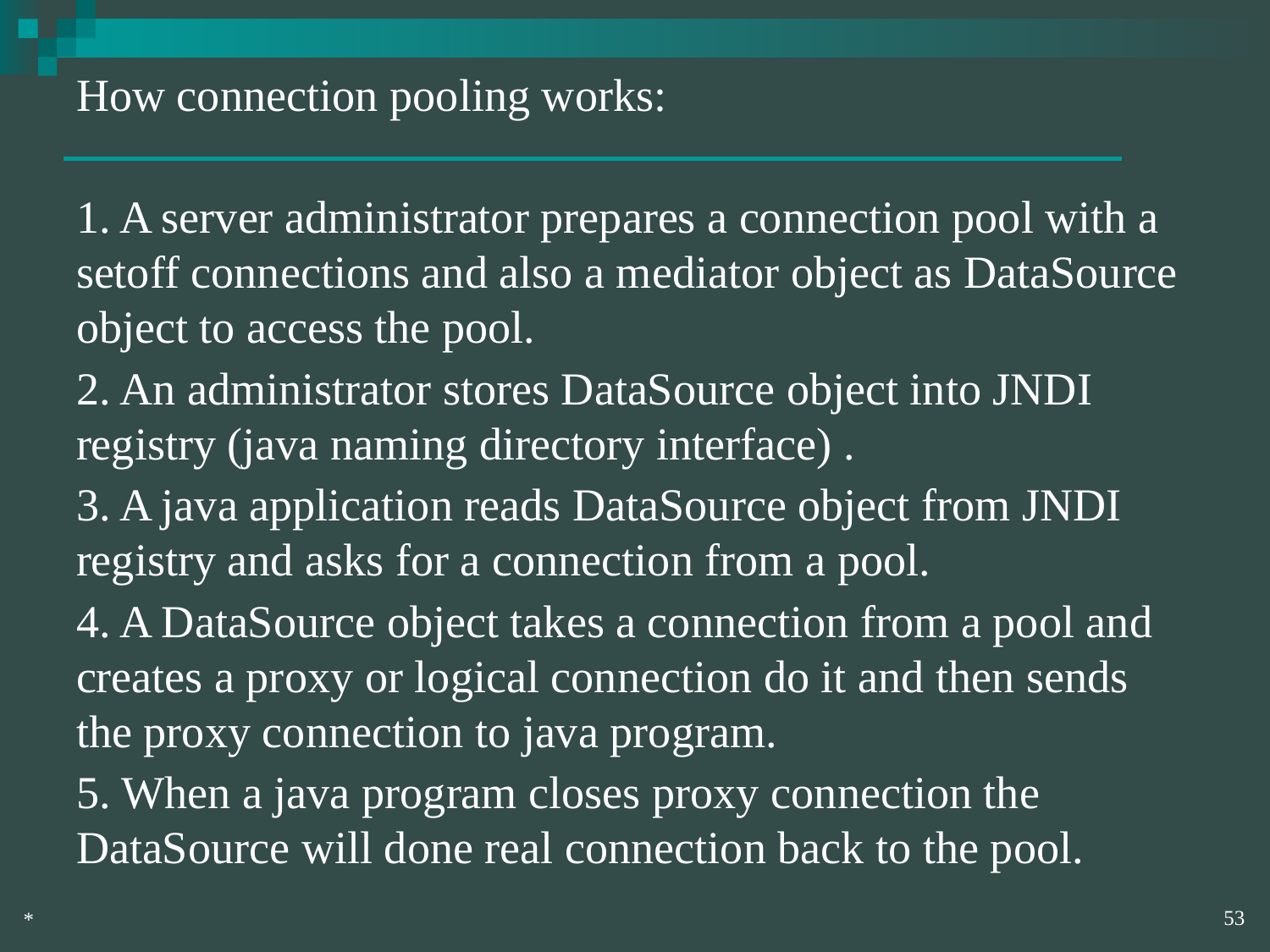

How connection pooling works:

1. A server administrator prepares a connection pool with a setoff connections and also a mediator object as DataSource object to access the pool.
2. An administrator stores DataSource object into JNDI registry (java naming directory interface) .
3. A java application reads DataSource object from JNDI registry and asks for a connection from a pool.
4. A DataSource object takes a connection from a pool and creates a proxy or logical connection do it and then sends the proxy connection to java program.
5. When a java program closes proxy connection the DataSource will done real connection back to the pool.
53